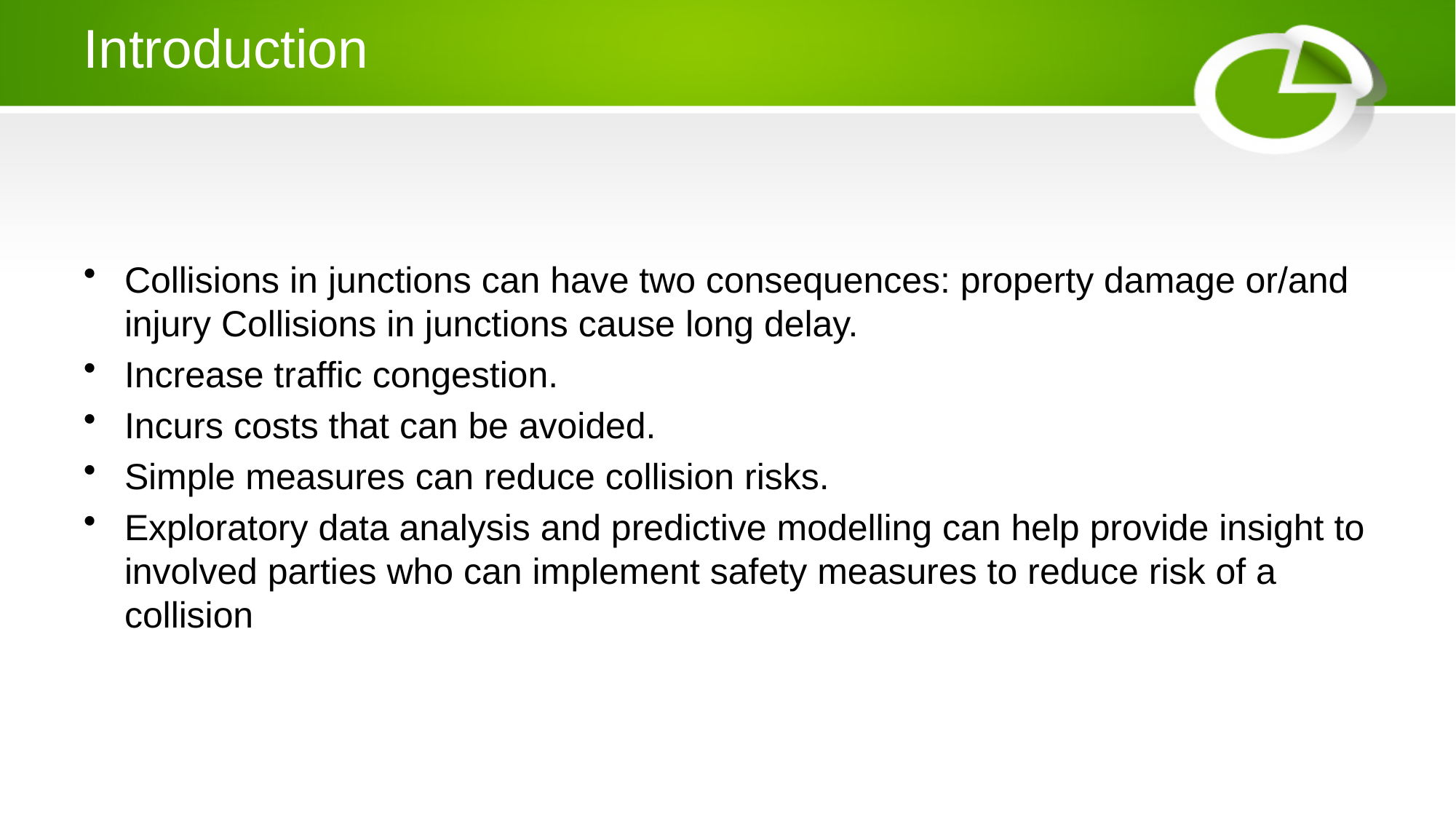

# Introduction
Collisions in junctions can have two consequences: property damage or/and injury Collisions in junctions cause long delay.
Increase traffic congestion.
Incurs costs that can be avoided.
Simple measures can reduce collision risks.
Exploratory data analysis and predictive modelling can help provide insight to involved parties who can implement safety measures to reduce risk of a collision